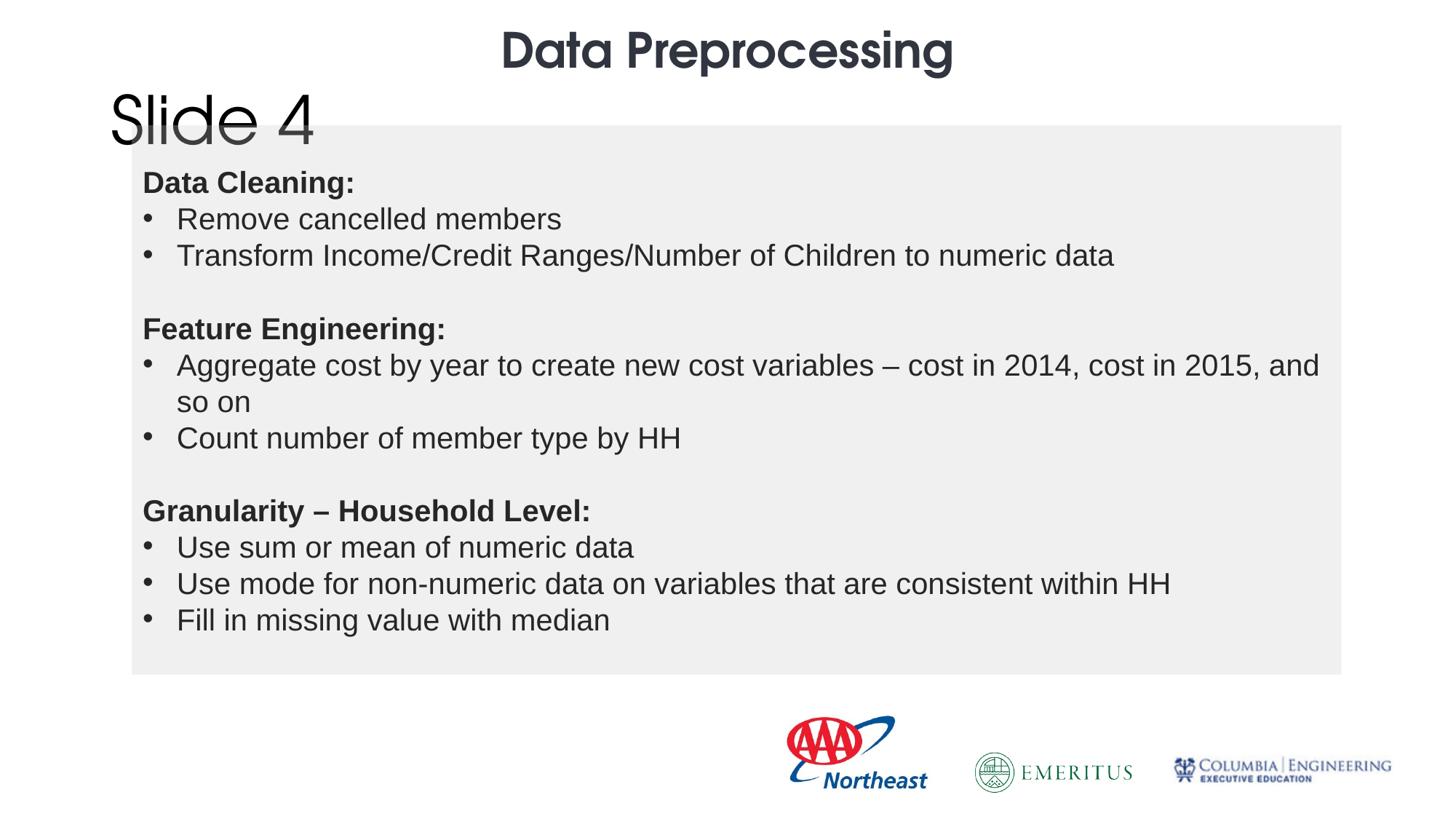

Data Preprocessing
# Slide 4
Data Cleaning:
Remove cancelled members
Transform Income/Credit Ranges/Number of Children to numeric data

Feature Engineering:
Aggregate cost by year to create new cost variables – cost in 2014, cost in 2015, and so on
Count number of member type by HH

Granularity – Household Level:
Use sum or mean of numeric data
Use mode for non-numeric data on variables that are consistent within HH
Fill in missing value with median